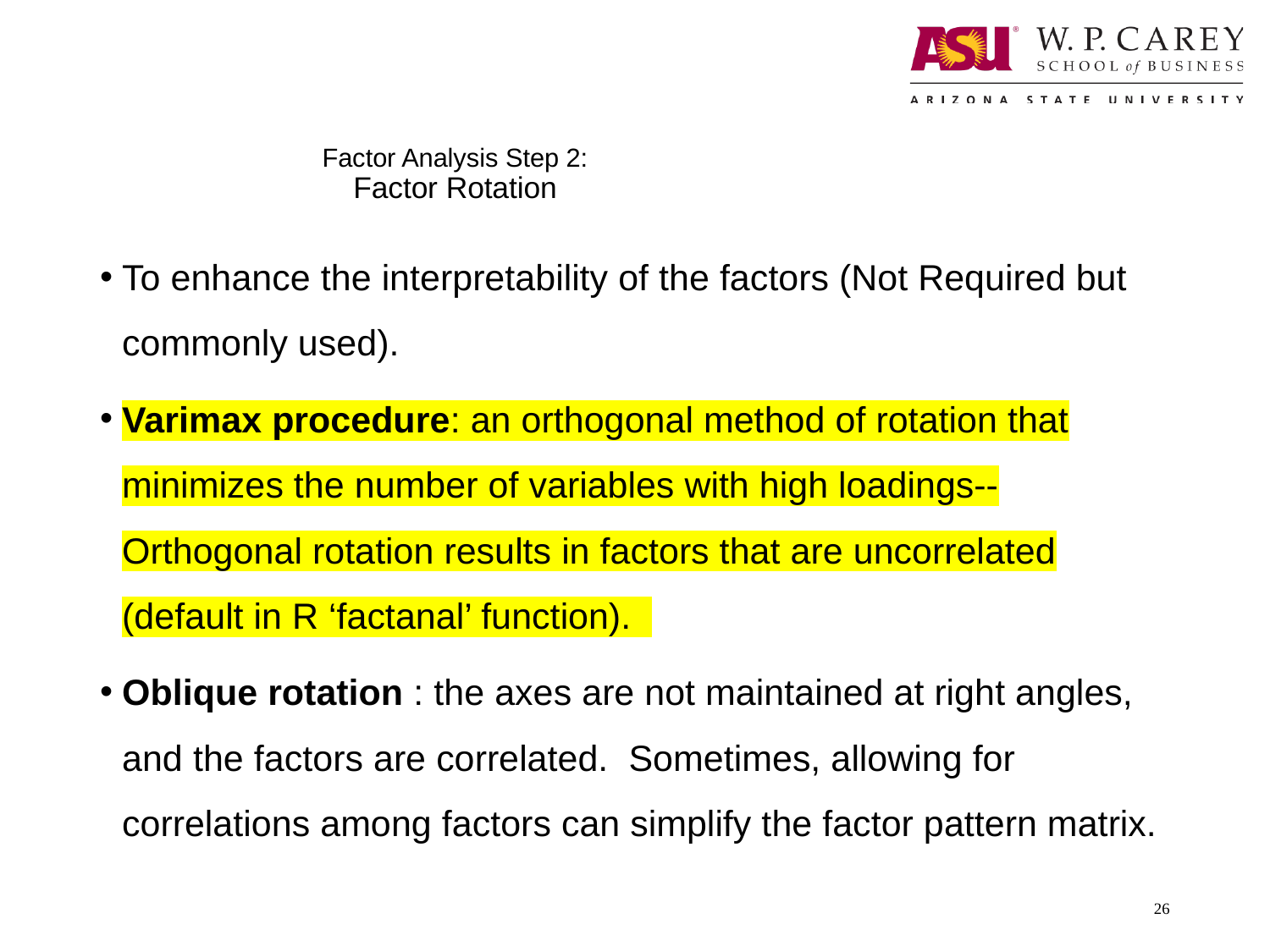

# Factor Analysis Step 2: Factor Rotation
To enhance the interpretability of the factors (Not Required but commonly used).
Varimax procedure: an orthogonal method of rotation that minimizes the number of variables with high loadings-- Orthogonal rotation results in factors that are uncorrelated (default in R ‘factanal’ function).
Oblique rotation : the axes are not maintained at right angles, and the factors are correlated.  Sometimes, allowing for correlations among factors can simplify the factor pattern matrix.
26